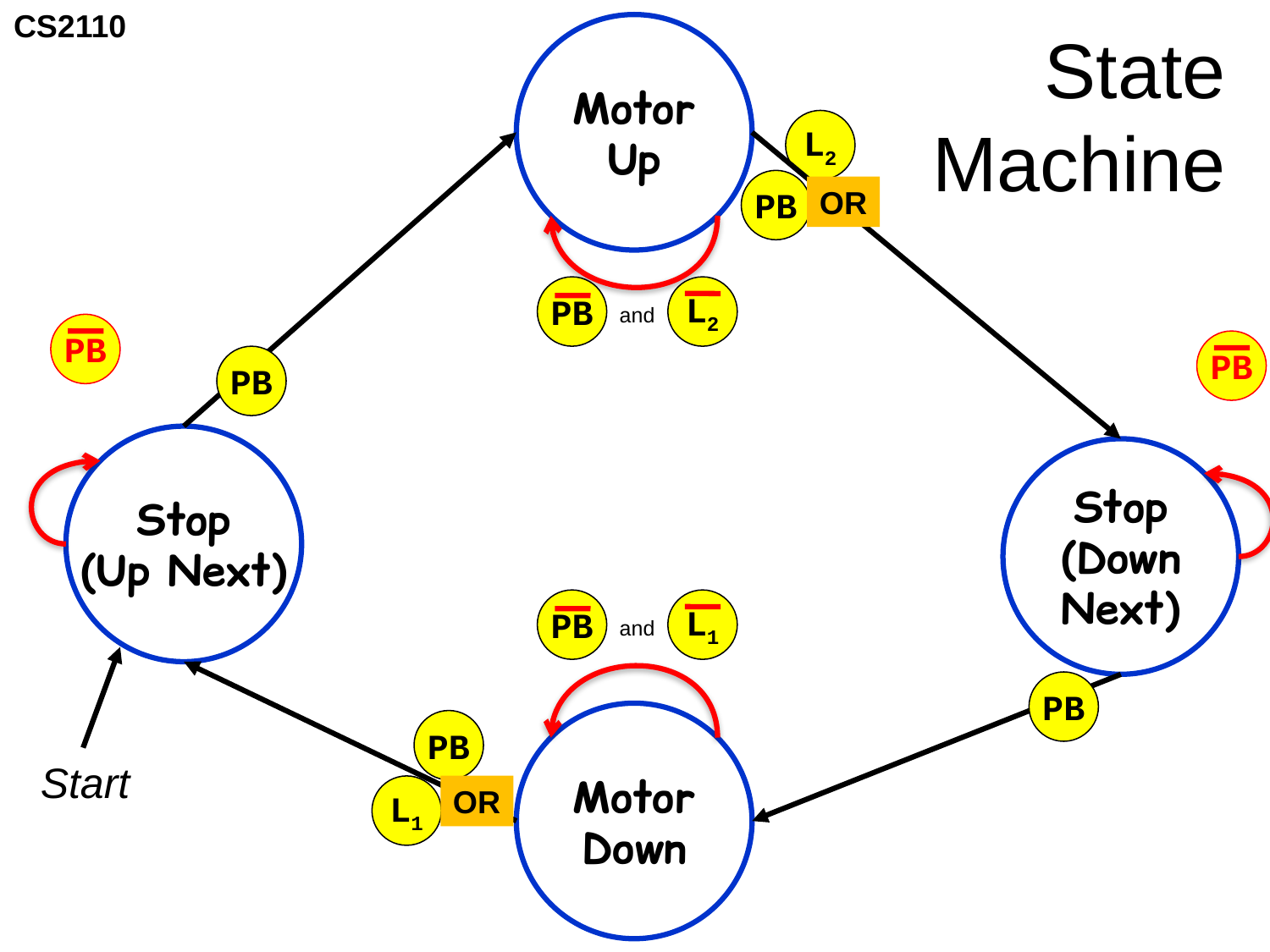

Motor
Up
# State Machine
L2
PB
OR
PB

L2

and
PB

PB

PB
Stop
(Up Next)
Stop
(Down
Next)
PB

L1

and

PB
Motor
Down
PB
Start
OR
L1